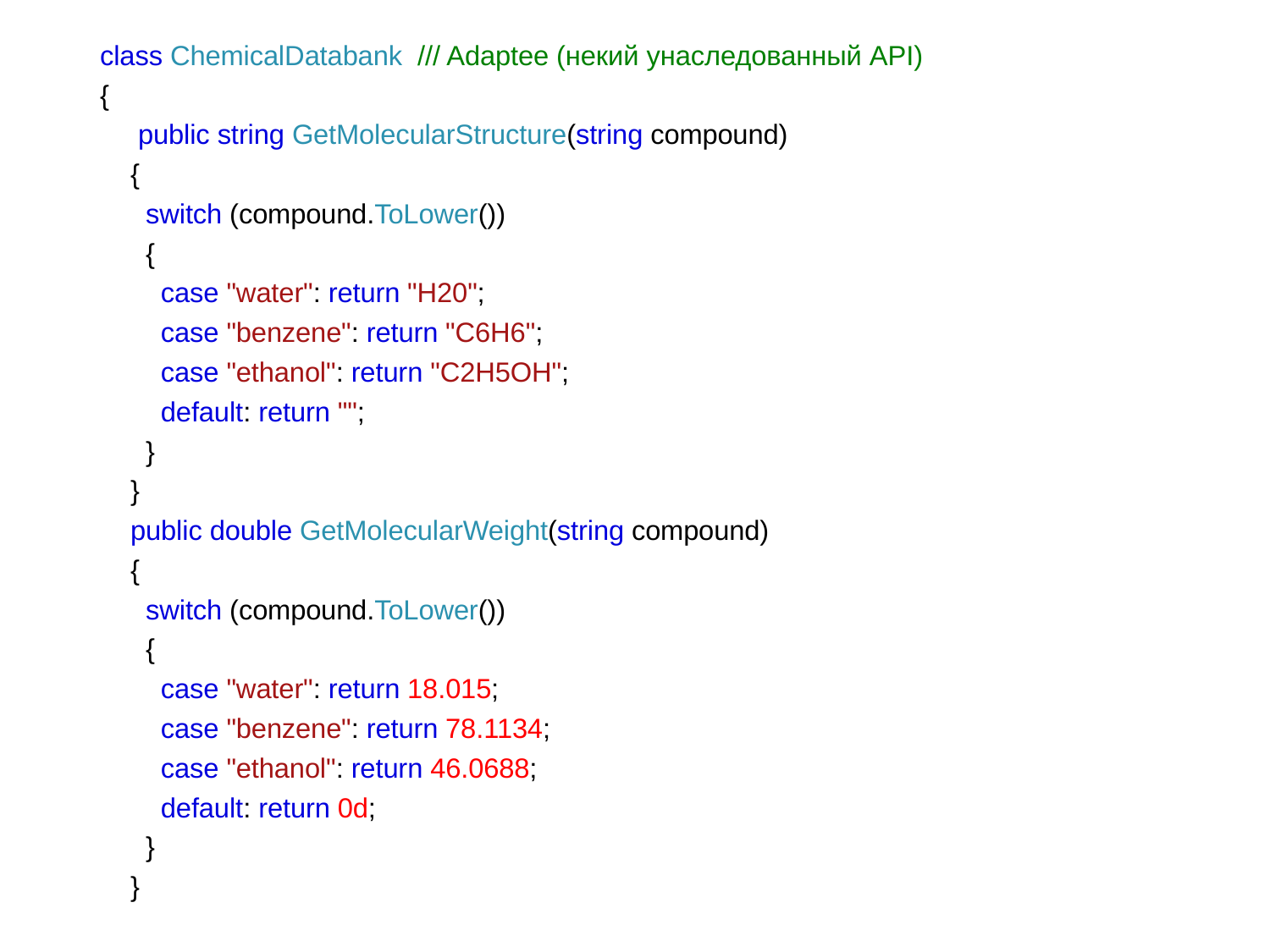

class ChemicalDatabank  /// Adaptee (некий унаследованный API)
{
     public string GetMolecularStructure(string compound)
    {
      switch (compound.ToLower())
      {
        case "water": return "H20";
        case "benzene": return "C6H6";
        case "ethanol": return "C2H5OH";
        default: return "";
      }
    }
    public double GetMolecularWeight(string compound)
    {
      switch (compound.ToLower())
      {
        case "water": return 18.015;
        case "benzene": return 78.1134;
        case "ethanol": return 46.0688;
        default: return 0d;
      }
    }